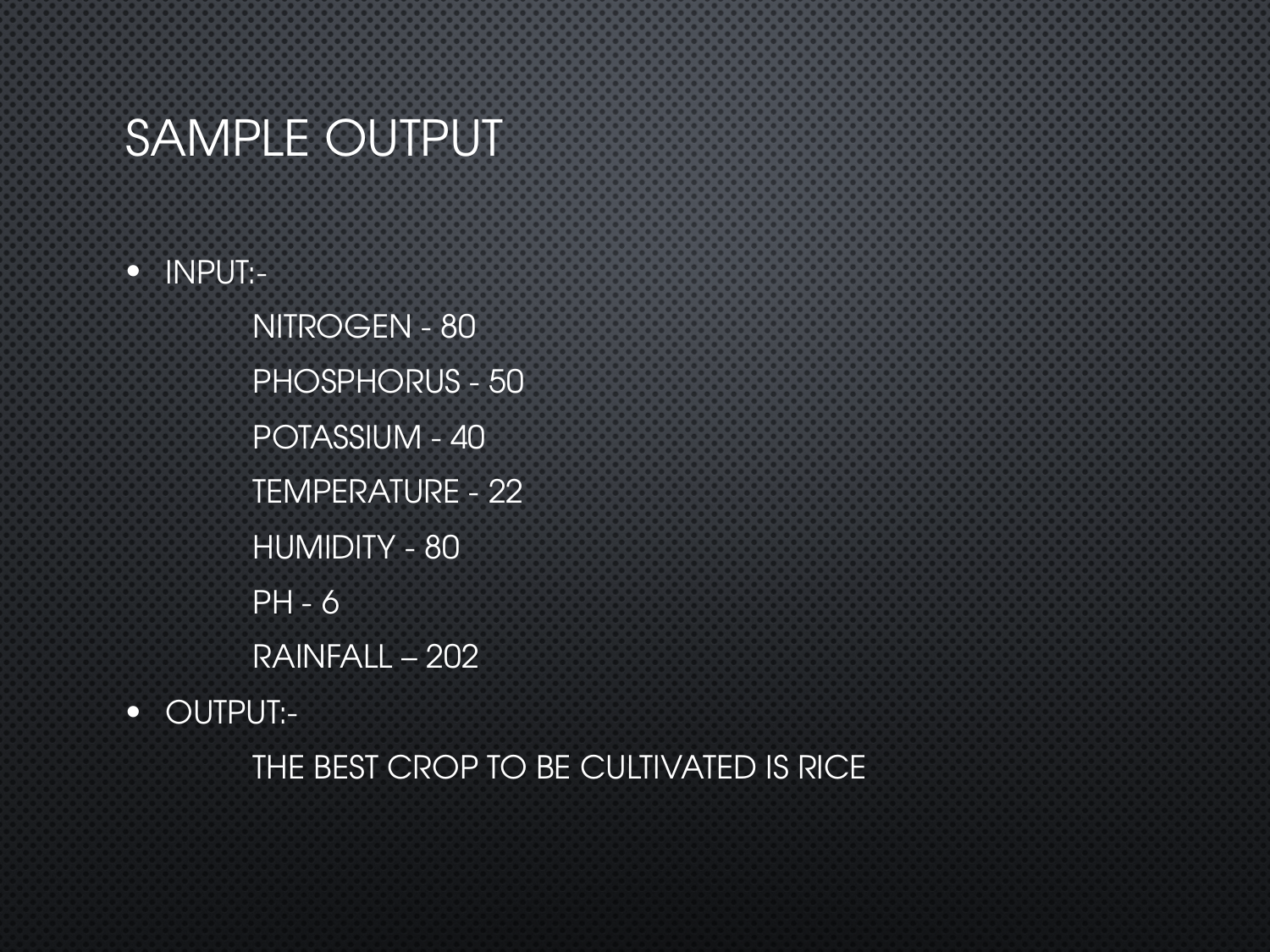

# Sample output
Input:-
	nitrogen - 80
	phosphorus - 50
	potassium - 40
	temperature - 22
	humidity - 80
	ph - 6
	rainfall – 202
Output:-
	the best crop to be cultivated is rice